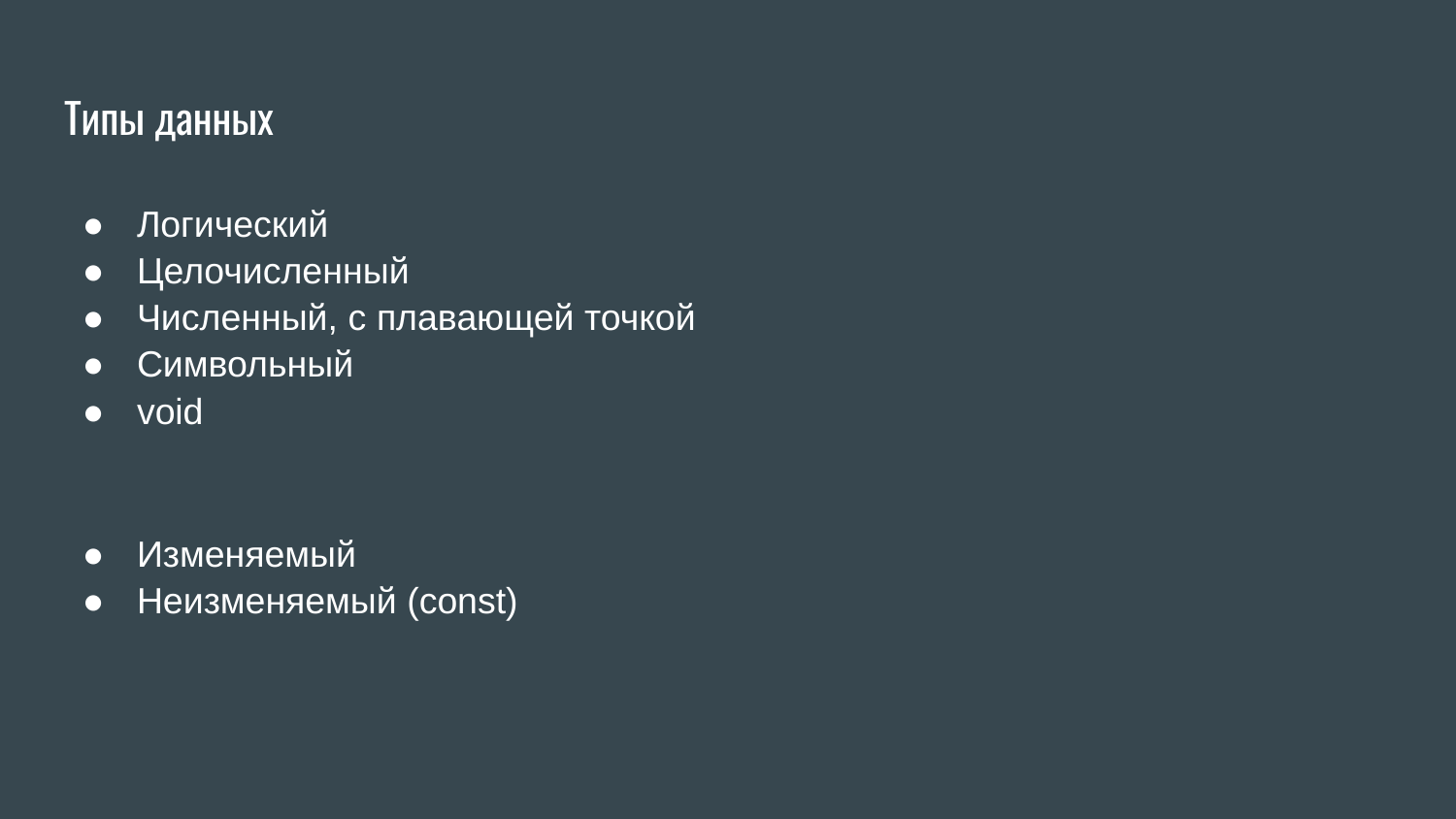

# Типы данных
Логический
Целочисленный
Численный, с плавающей точкой
Символьный
void
Изменяемый
Неизменяемый (const)